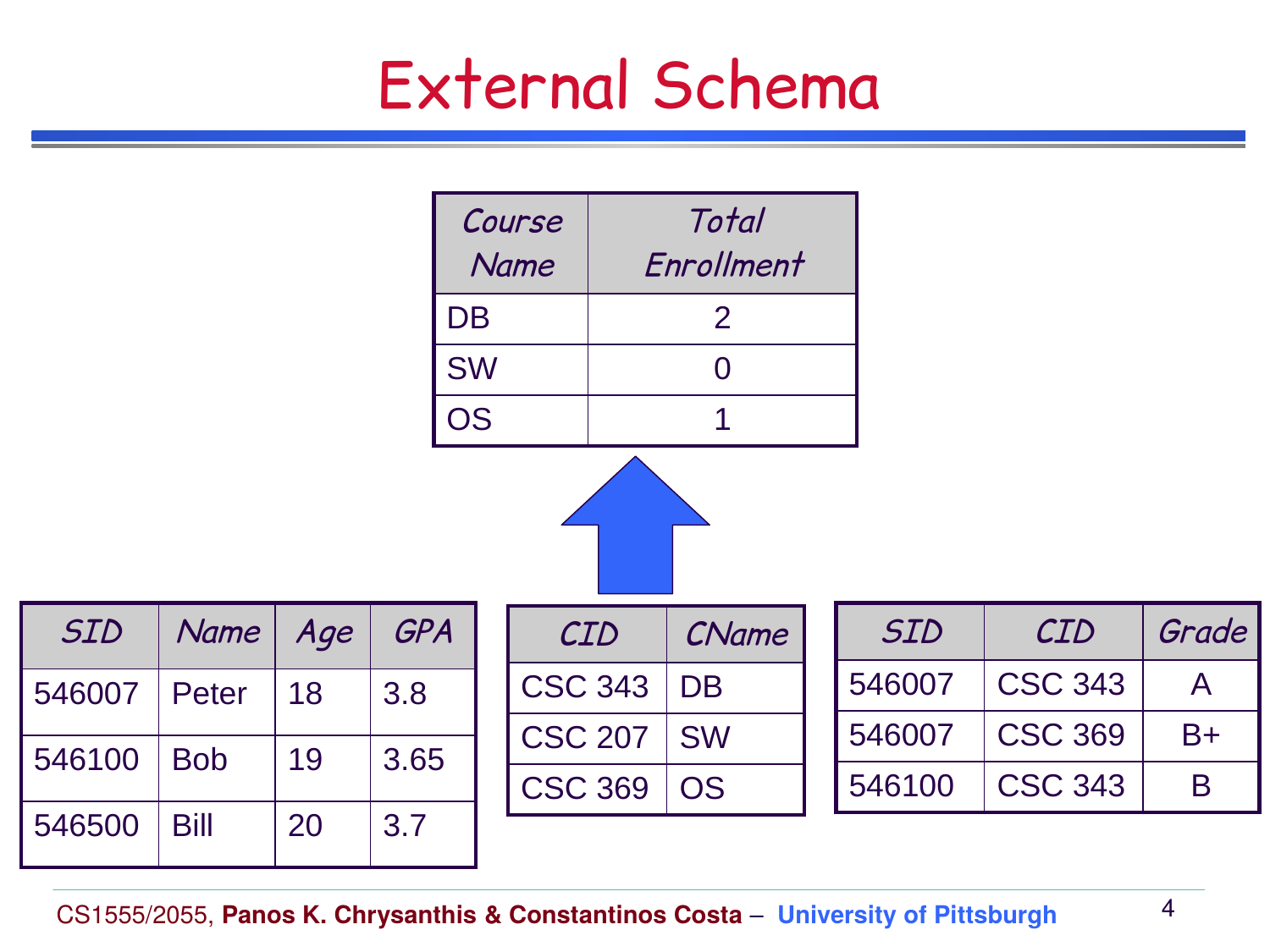

# External Schema
| Course Name | Total Enrollment |
| --- | --- |
| DB | 2 |
| SW | 0 |
| OS | 1 |
| Course Name | Total Enrollment |
| --- | --- |
|  |  |
|  |  |
|  |  |

| SID | Name | Age | GPA |
| --- | --- | --- | --- |
| 546007 | Peter | 18 | 3.8 |
| 546100 | Bob | 19 | 3.65 |
| 546500 | Bill | 20 | 3.7 |
| SID | CID | Grade |
| --- | --- | --- |
| 546007 | CSC 343 | A |
| 546007 | CSC 369 | B+ |
| 546100 | CSC 343 | B |
| CID | CName |
| --- | --- |
| CSC 343 | DB |
| CSC 207 | SW |
| CSC 369 | OS |